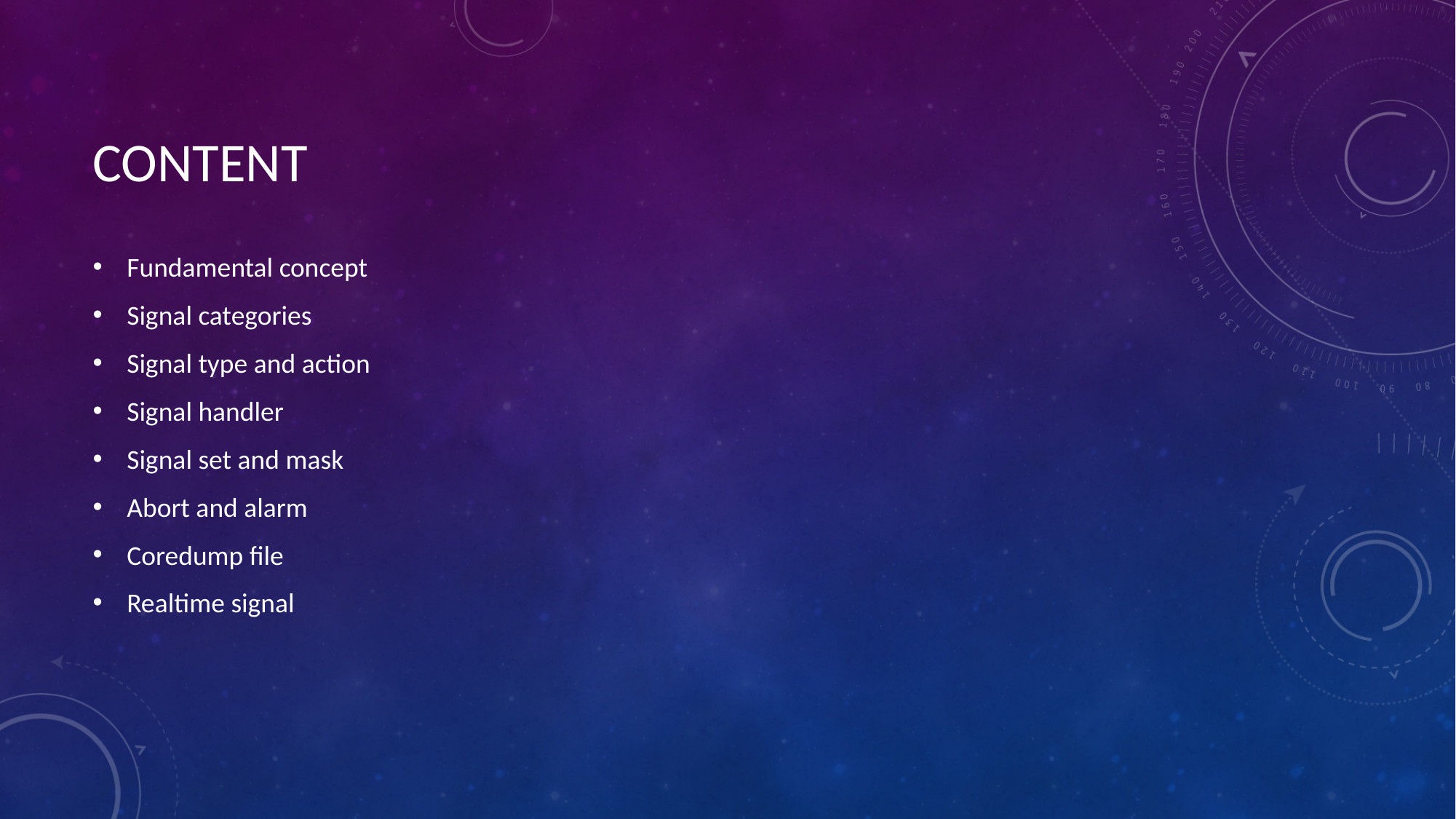

# content
Fundamental concept
Signal categories
Signal type and action
Signal handler
Signal set and mask
Abort and alarm
Coredump file
Realtime signal